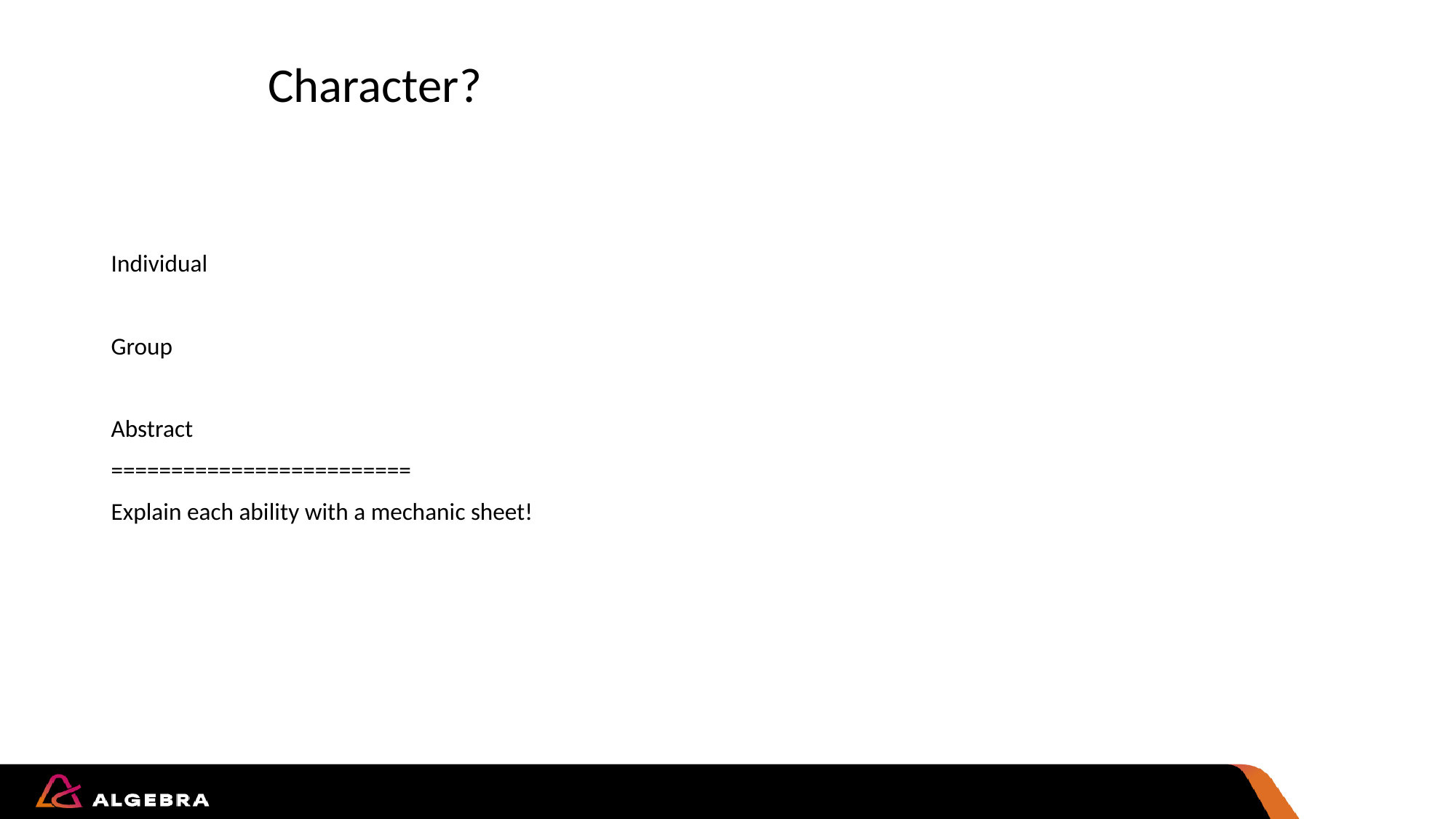

# Character?
Individual

Group

Abstract
=========================
Explain each ability with a mechanic sheet!